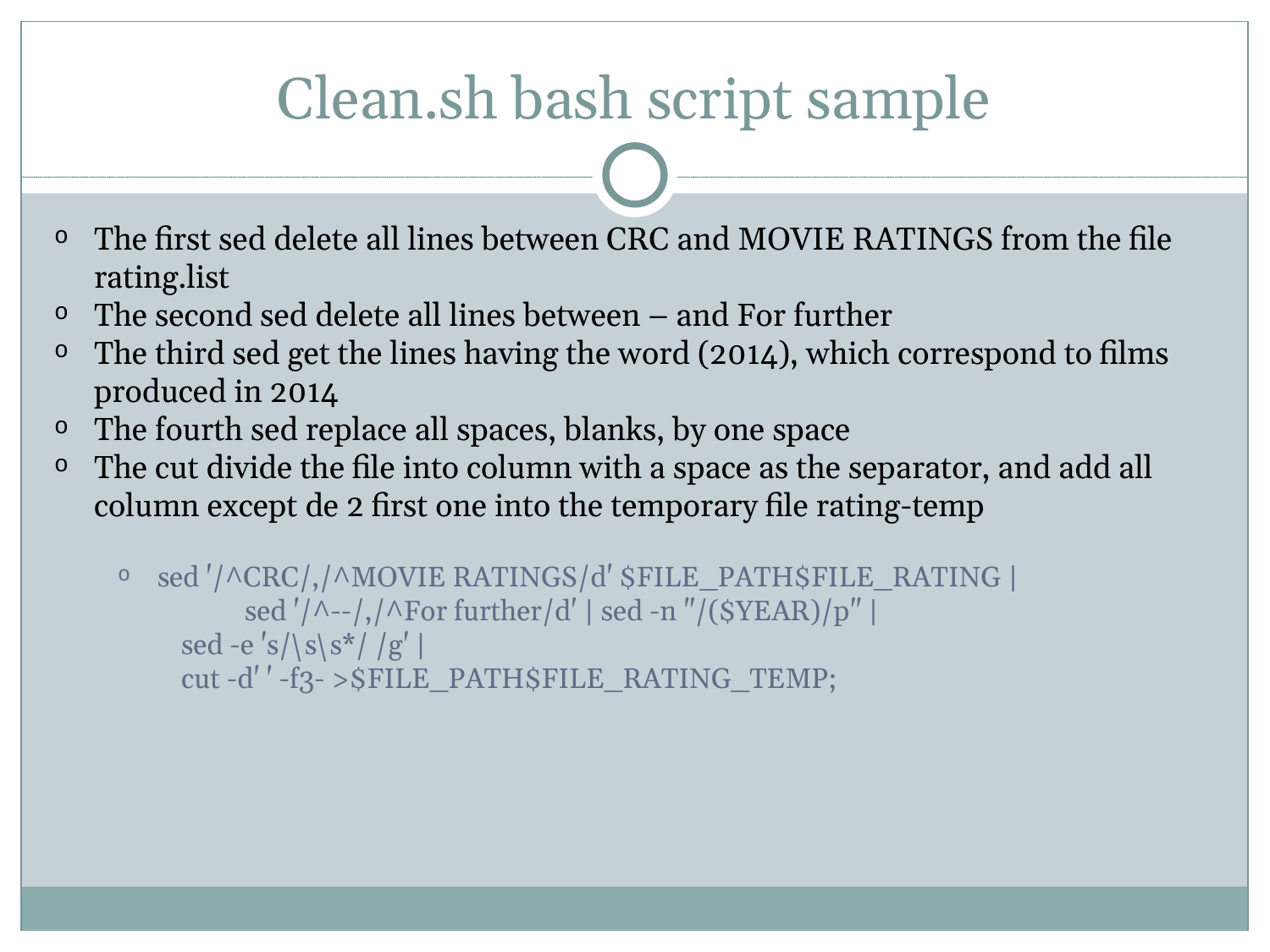

Clean.sh bash script sample
The first sed delete all lines between CRC and MOVIE RATINGS from the file rating.list
The second sed delete all lines between – and For further
The third sed get the lines having the word (2014), which correspond to films produced in 2014
The fourth sed replace all spaces, blanks, by one space
The cut divide the file into column with a space as the separator, and add all column except de 2 first one into the temporary file rating-temp

sed '/^CRC/,/^MOVIE RATINGS/d' $FILE_PATH$FILE_RATING |
	sed '/^--/,/^For further/d' | sed -n "/($YEAR)/p" |
	sed -e 's/\s\s*/ /g' |
	cut -d' ' -f3- >$FILE_PATH$FILE_RATING_TEMP;